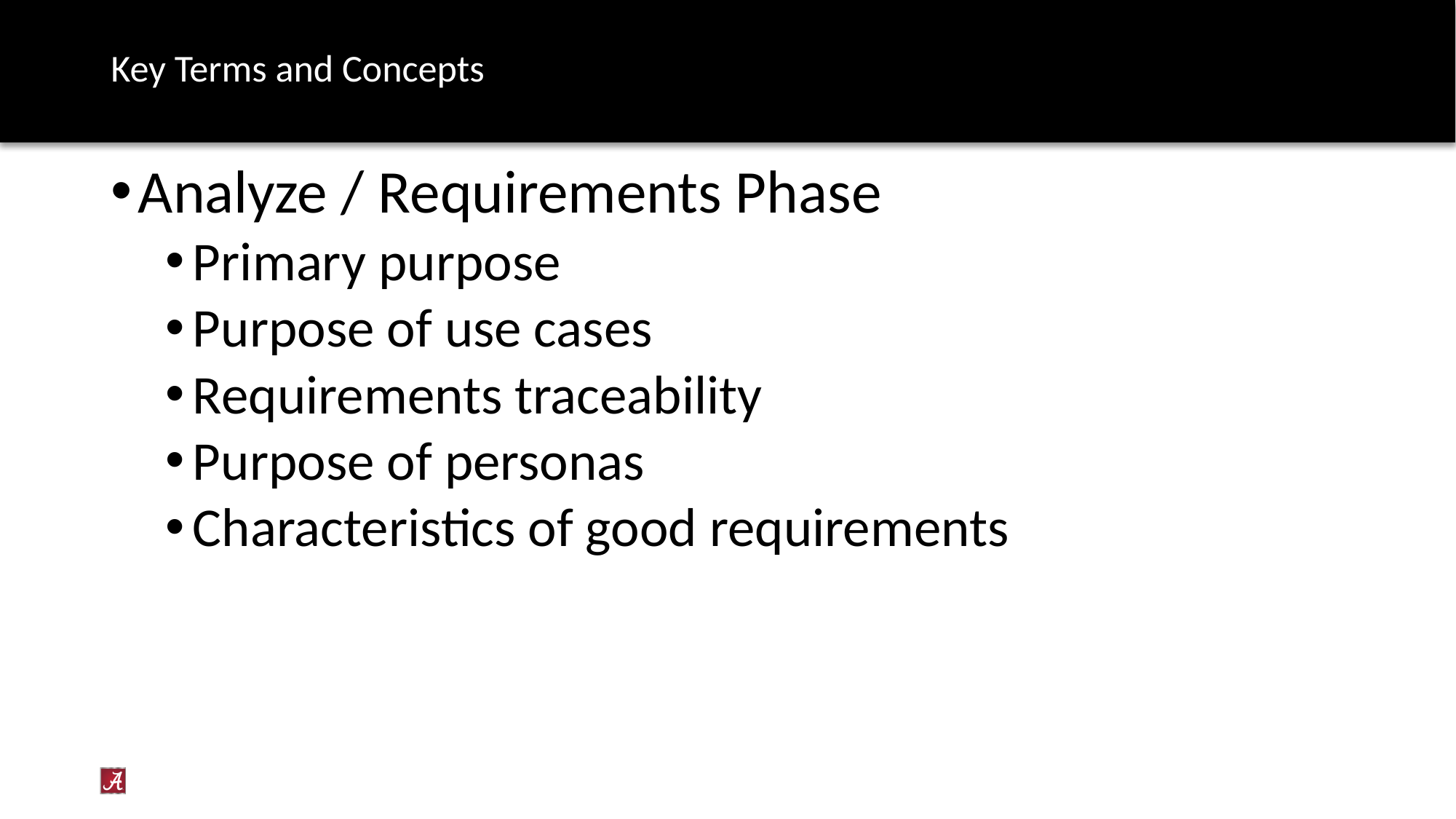

# Key Terms and Concepts
Analyze / Requirements Phase
Primary purpose
Purpose of use cases
Requirements traceability
Purpose of personas
Characteristics of good requirements